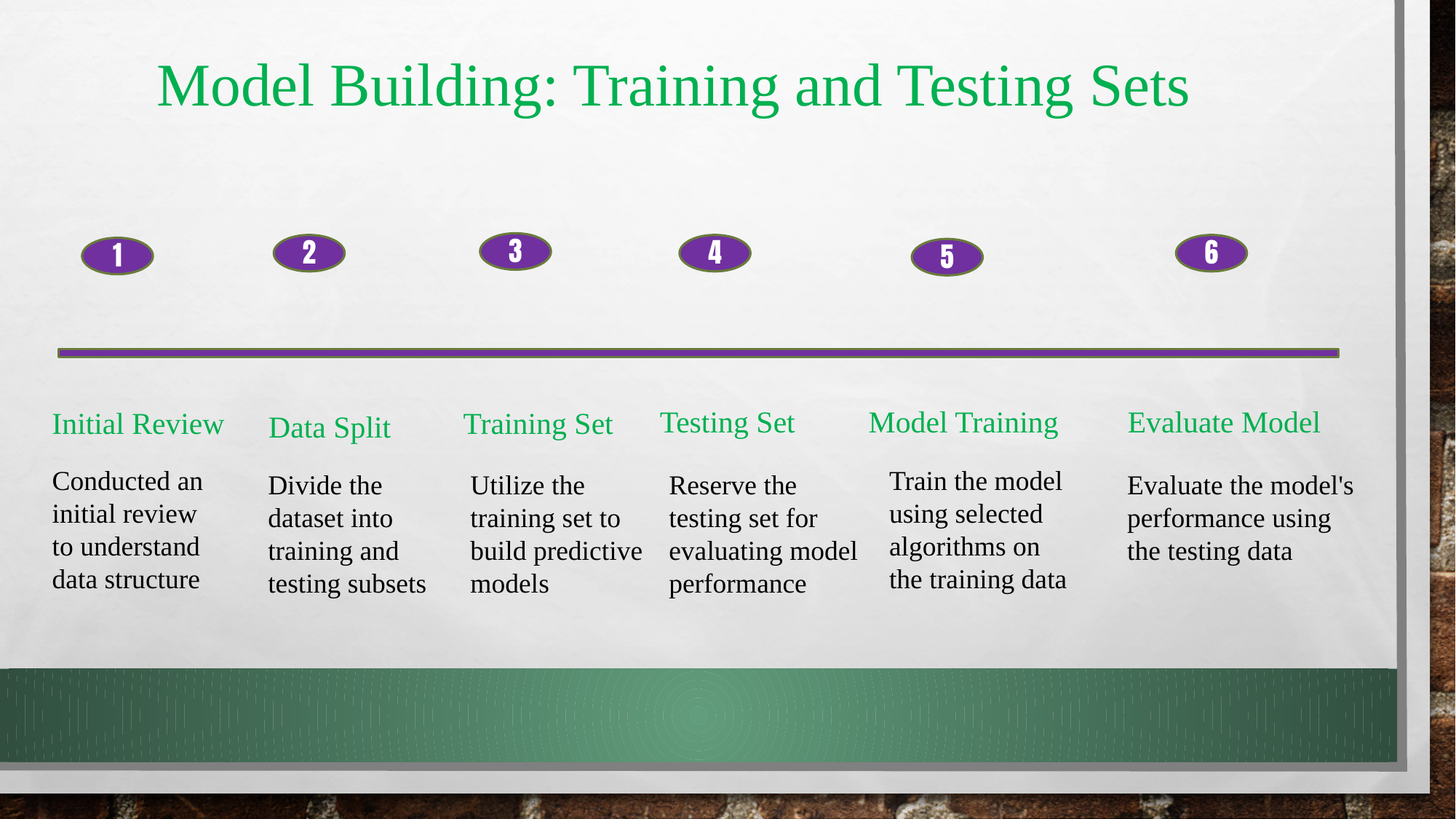

Model Building: Training and Testing Sets
3
2
4
6
1
5

Testing Set
Model Training
Evaluate Model
Initial Review
Training Set
Data Split
Conducted an initial review to understand data structure
Train the model using selected algorithms on the training data
Evaluate the model's performance using the testing data
Divide the dataset into training and testing subsets
Utilize the training set to build predictive models
Reserve the testing set for evaluating model performance